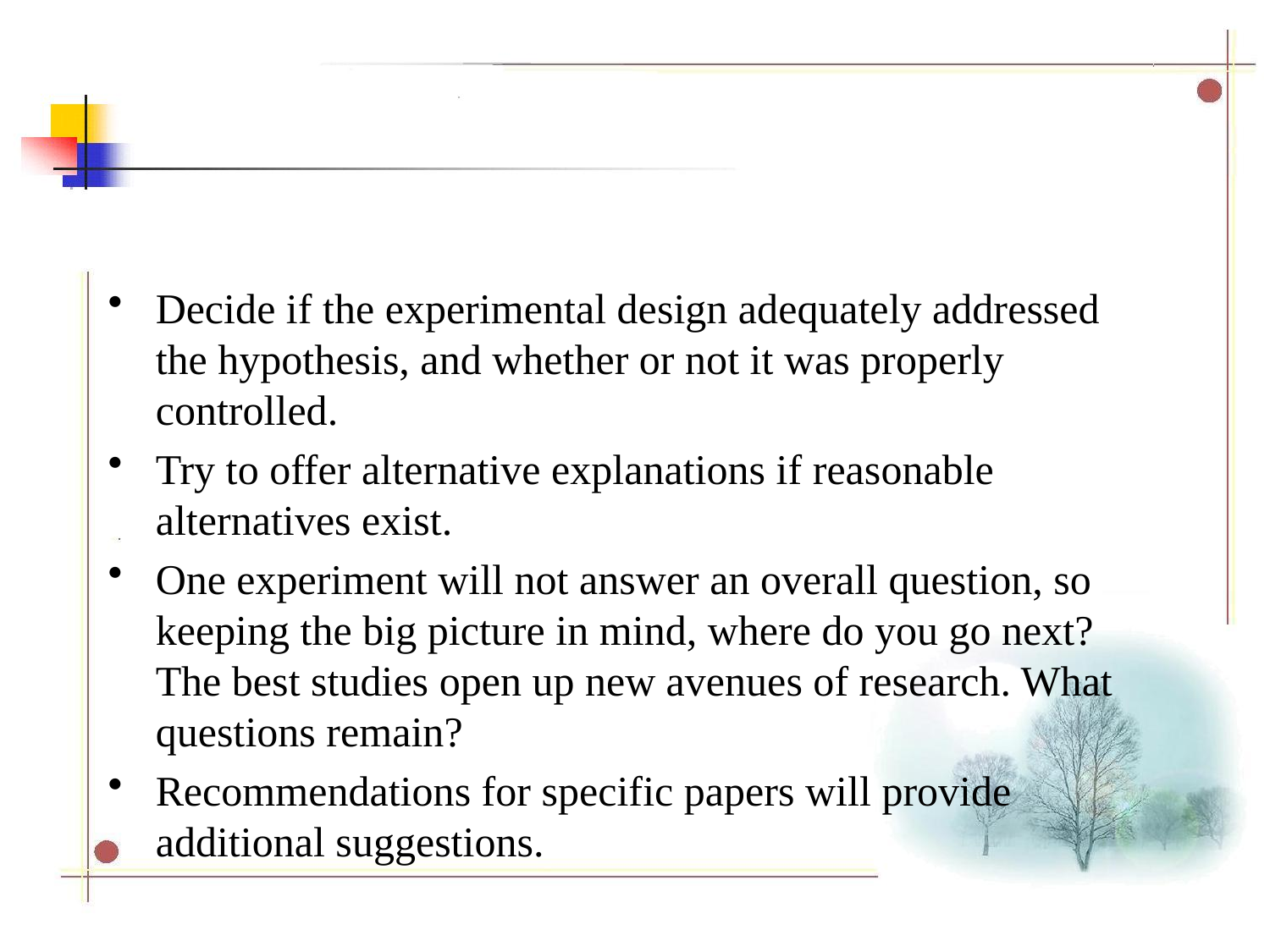

#
Decide if the experimental design adequately addressed the hypothesis, and whether or not it was properly controlled.
Try to offer alternative explanations if reasonable alternatives exist.
One experiment will not answer an overall question, so keeping the big picture in mind, where do you go next? The best studies open up new avenues of research. What questions remain?
Recommendations for specific papers will provide additional suggestions.